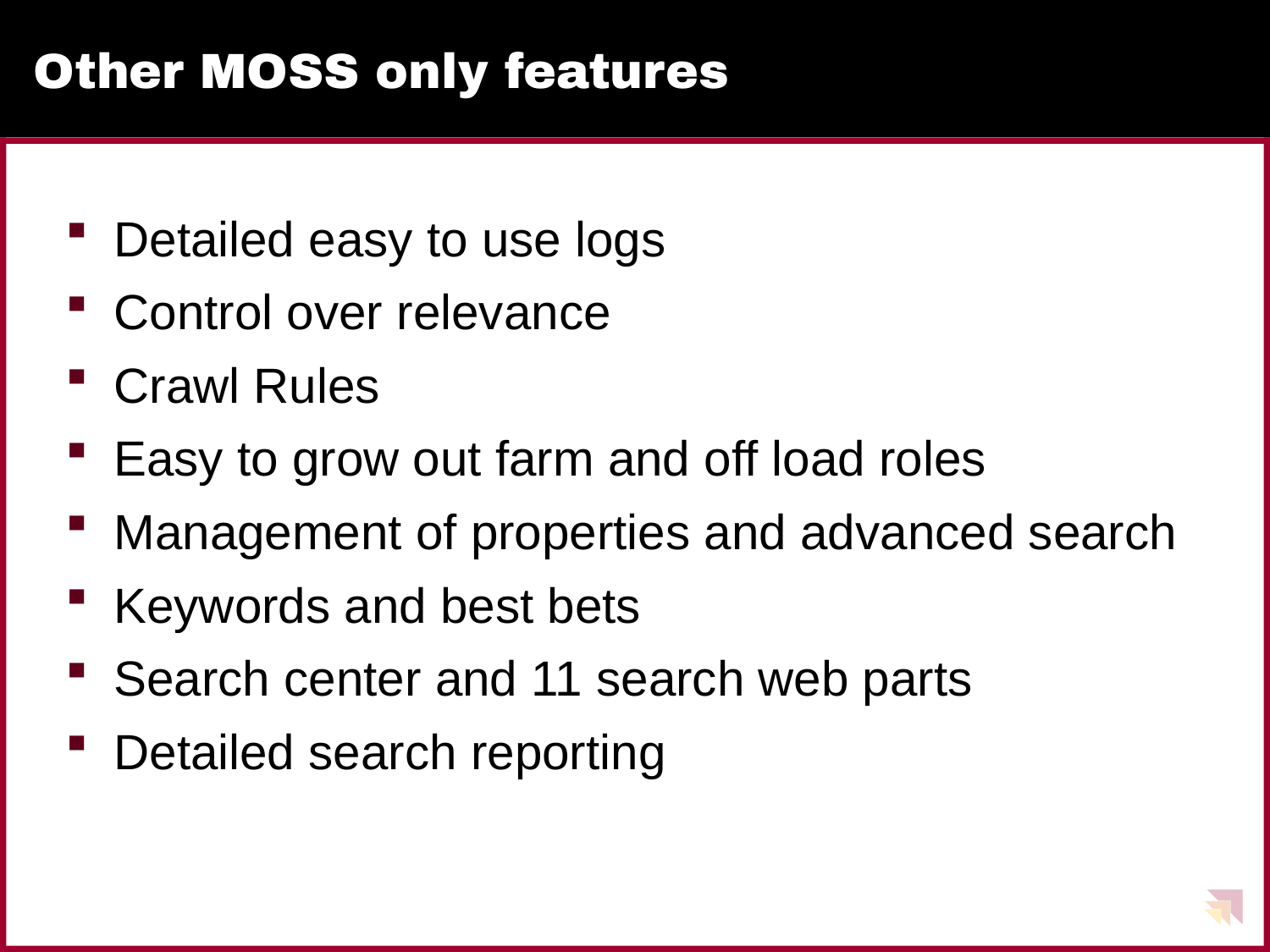

# Other MOSS only features
Detailed easy to use logs
Control over relevance
Crawl Rules
Easy to grow out farm and off load roles
Management of properties and advanced search
Keywords and best bets
Search center and 11 search web parts
Detailed search reporting